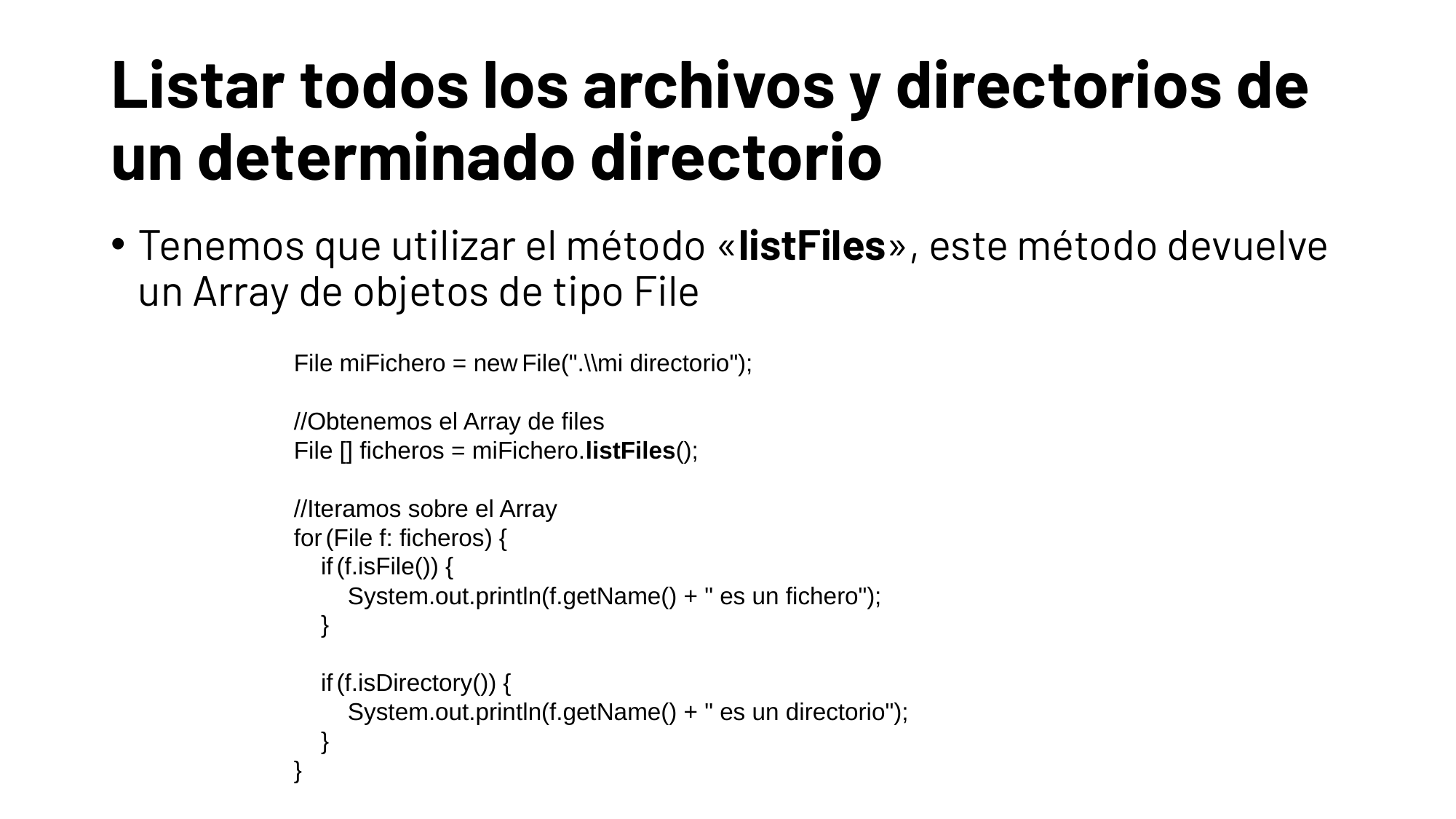

# Listar todos los archivos y directorios de un determinado directorio
Tenemos que utilizar el método «listFiles», este método devuelve un Array de objetos de tipo File
File miFichero = new File(".\\mi directorio");

//Obtenemos el Array de files
File [] ficheros = miFichero.listFiles();

//Iteramos sobre el Array
for (File f: ficheros) {
    if (f.isFile()) {
        System.out.println(f.getName() + " es un fichero");
    }

    if (f.isDirectory()) {
        System.out.println(f.getName() + " es un directorio");
    }
}